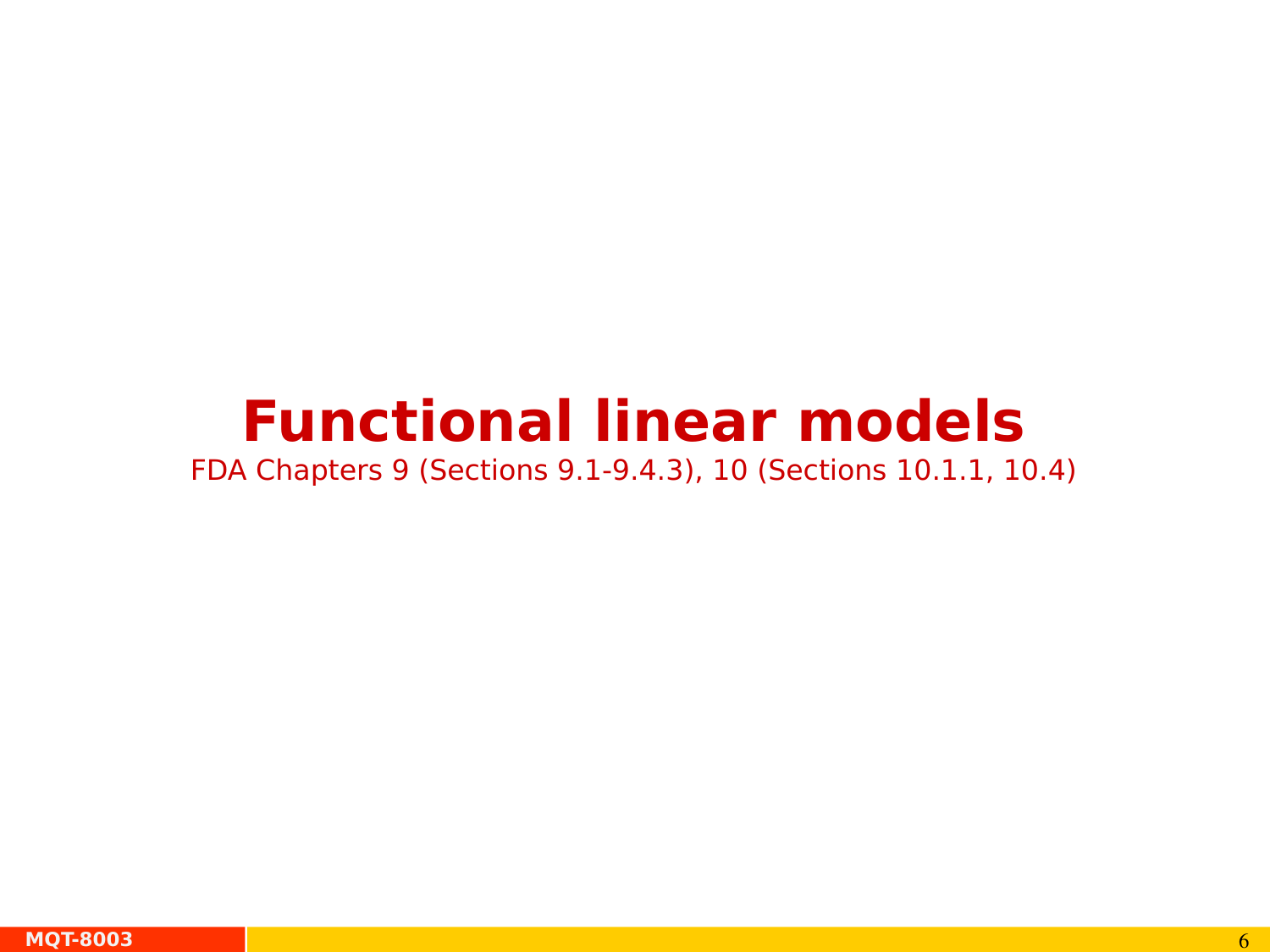

# Functional linear models FDA Chapters 9 (Sections 9.1-9.4.3), 10 (Sections 10.1.1, 10.4)